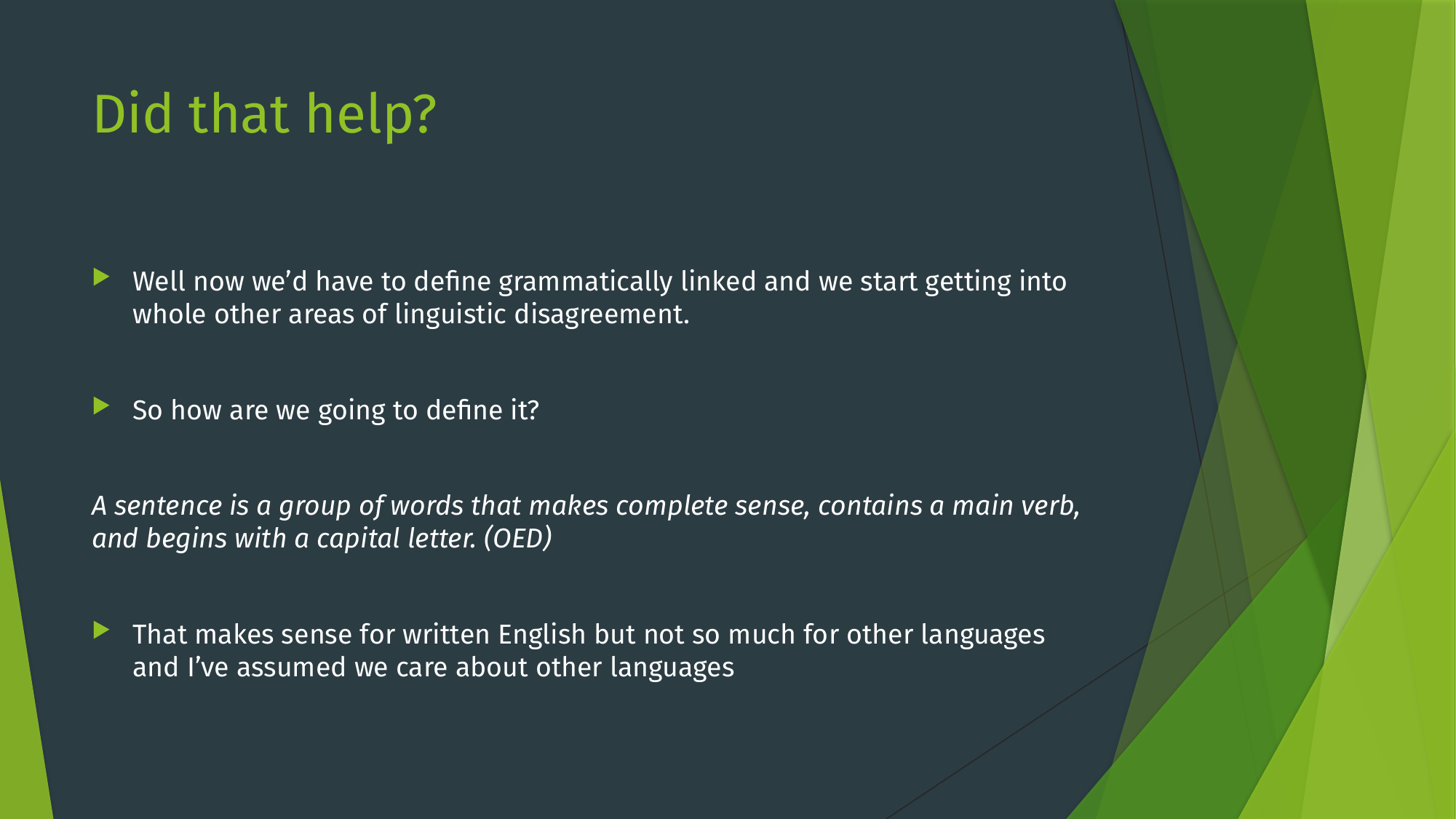

# Did that help?
Well now we’d have to define grammatically linked and we start getting into whole other areas of linguistic disagreement.

So how are we going to define it?

A sentence is a group of words that makes complete sense, contains a main verb, and begins with a capital letter. (OED)

That makes sense for written English but not so much for other languages and I’ve assumed we care about other languages